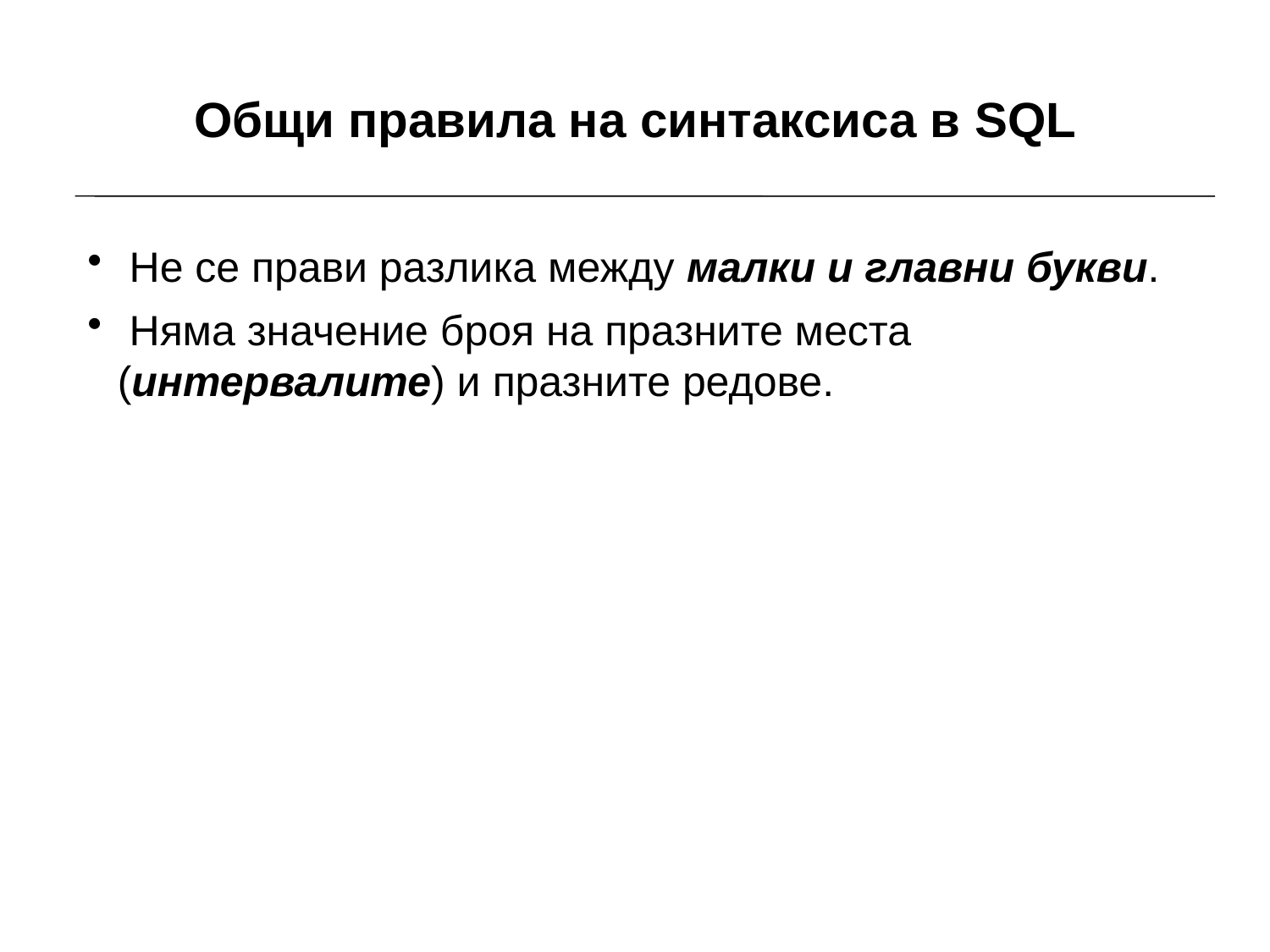

# Общи правила на синтаксиса в SQL

 Не се прави разлика между малки и главни букви.
 Няма значение броя на празните места (интервалите) и празните редове.